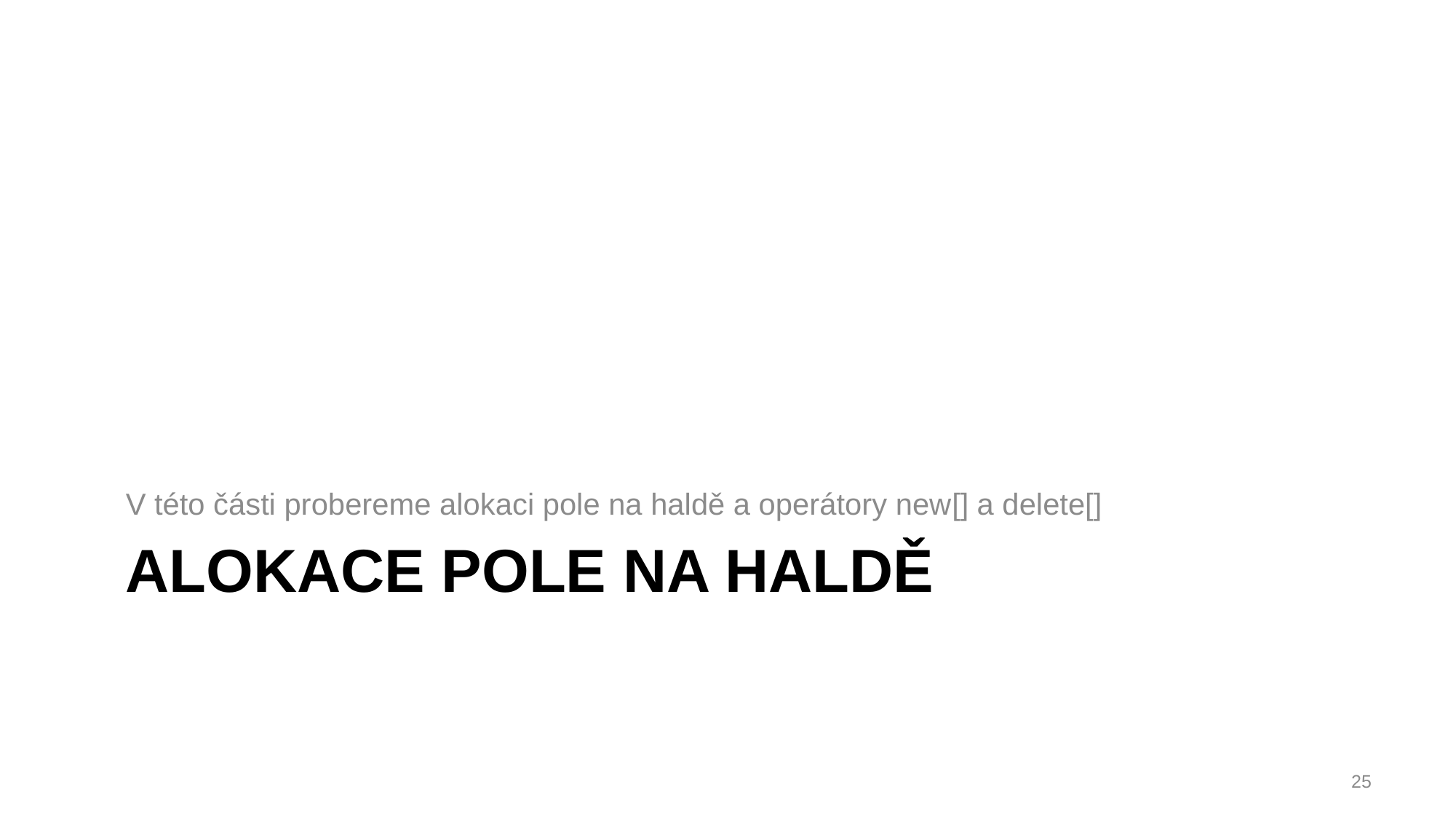

V této části probereme alokaci pole na haldě a operátory new[] a delete[]
# Alokace pole na haldě
25